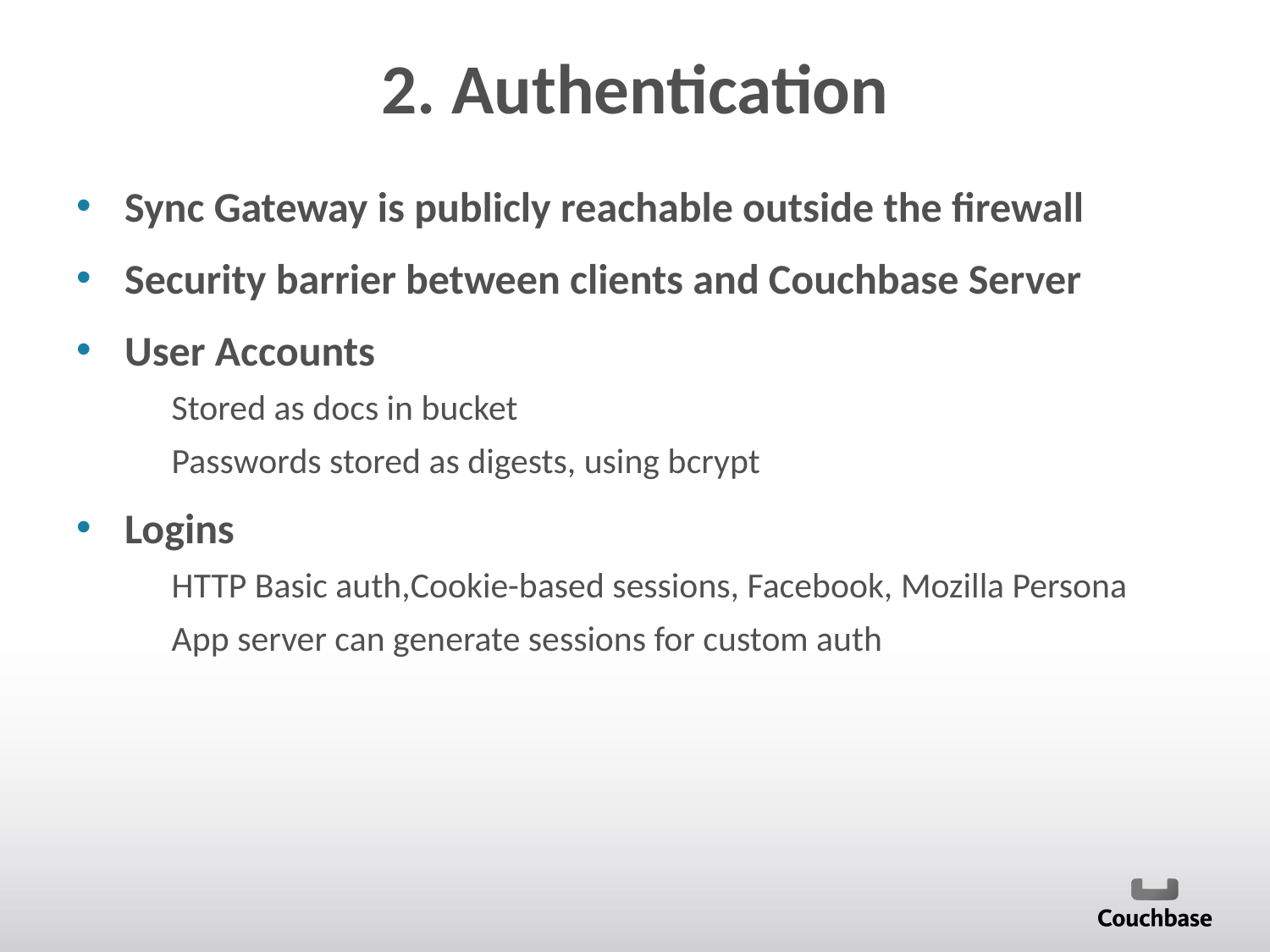

# 2. Authentication
Sync Gateway is publicly reachable outside the firewall
Security barrier between clients and Couchbase Server
User Accounts
Stored as docs in bucket
Passwords stored as digests, using bcrypt
Logins
HTTP Basic auth,Cookie-based sessions, Facebook, Mozilla Persona
App server can generate sessions for custom auth